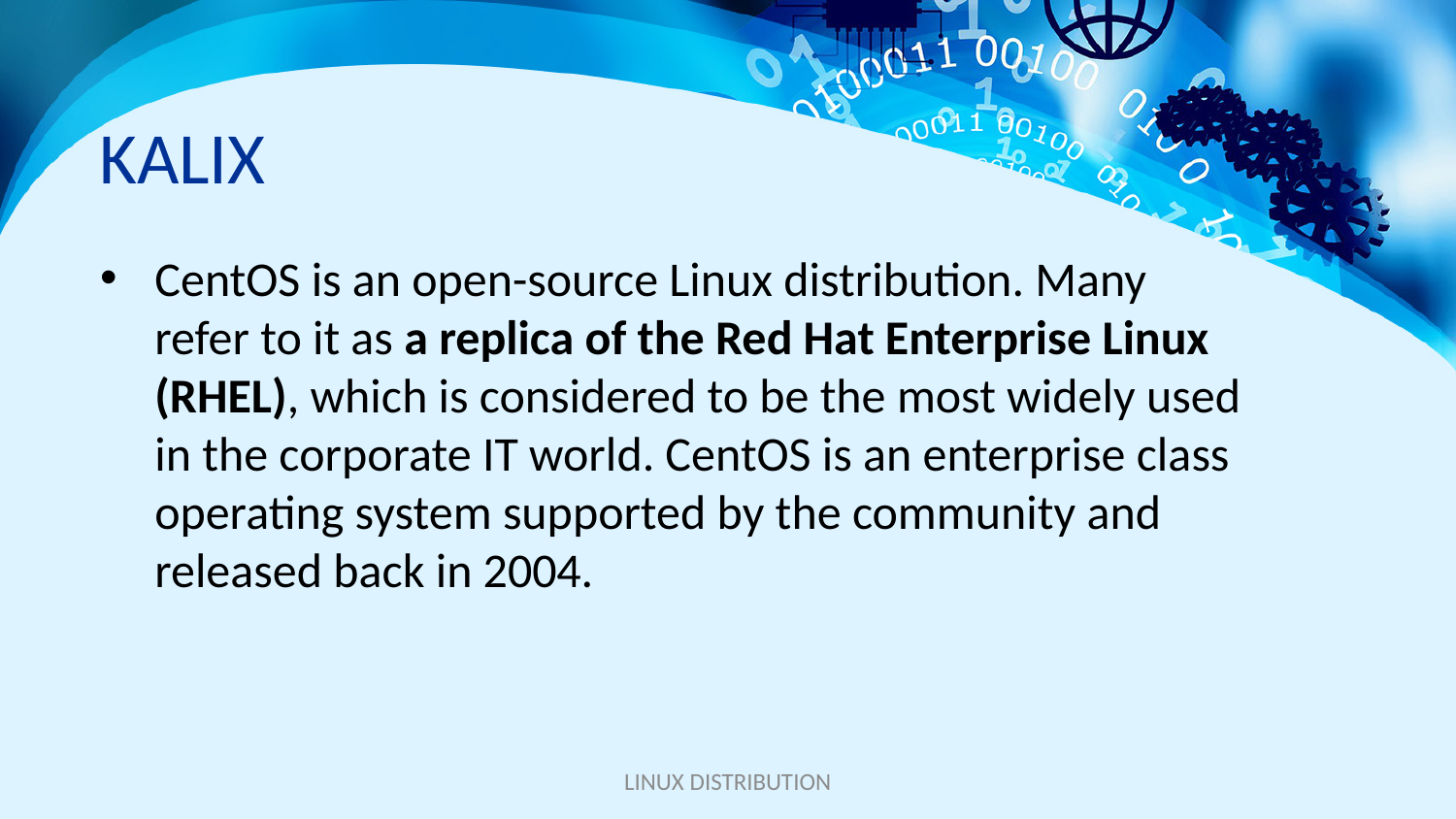

# KALIX
CentOS is an open-source Linux distribution. Many refer to it as a replica of the Red Hat Enterprise Linux (RHEL), which is considered to be the most widely used in the corporate IT world. CentOS is an enterprise class operating system supported by the community and released back in 2004.

LINUX DISTRIBUTION